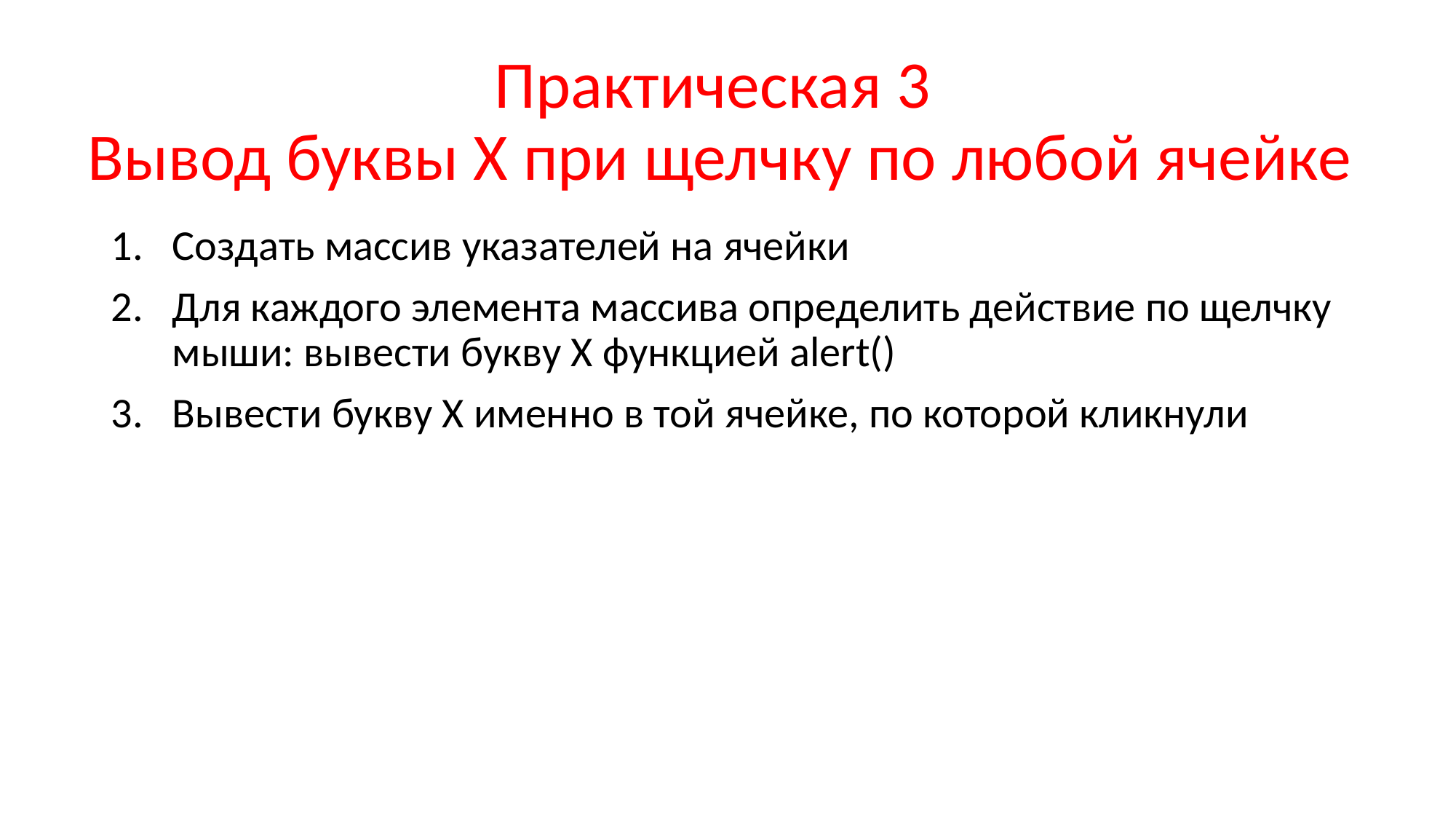

# Практическая 3 Вывод буквы Х при щелчку по любой ячейке
Создать массив указателей на ячейки
Для каждого элемента массива определить действие по щелчку мыши: вывести букву Х функцией alert()
Вывести букву Х именно в той ячейке, по которой кликнули